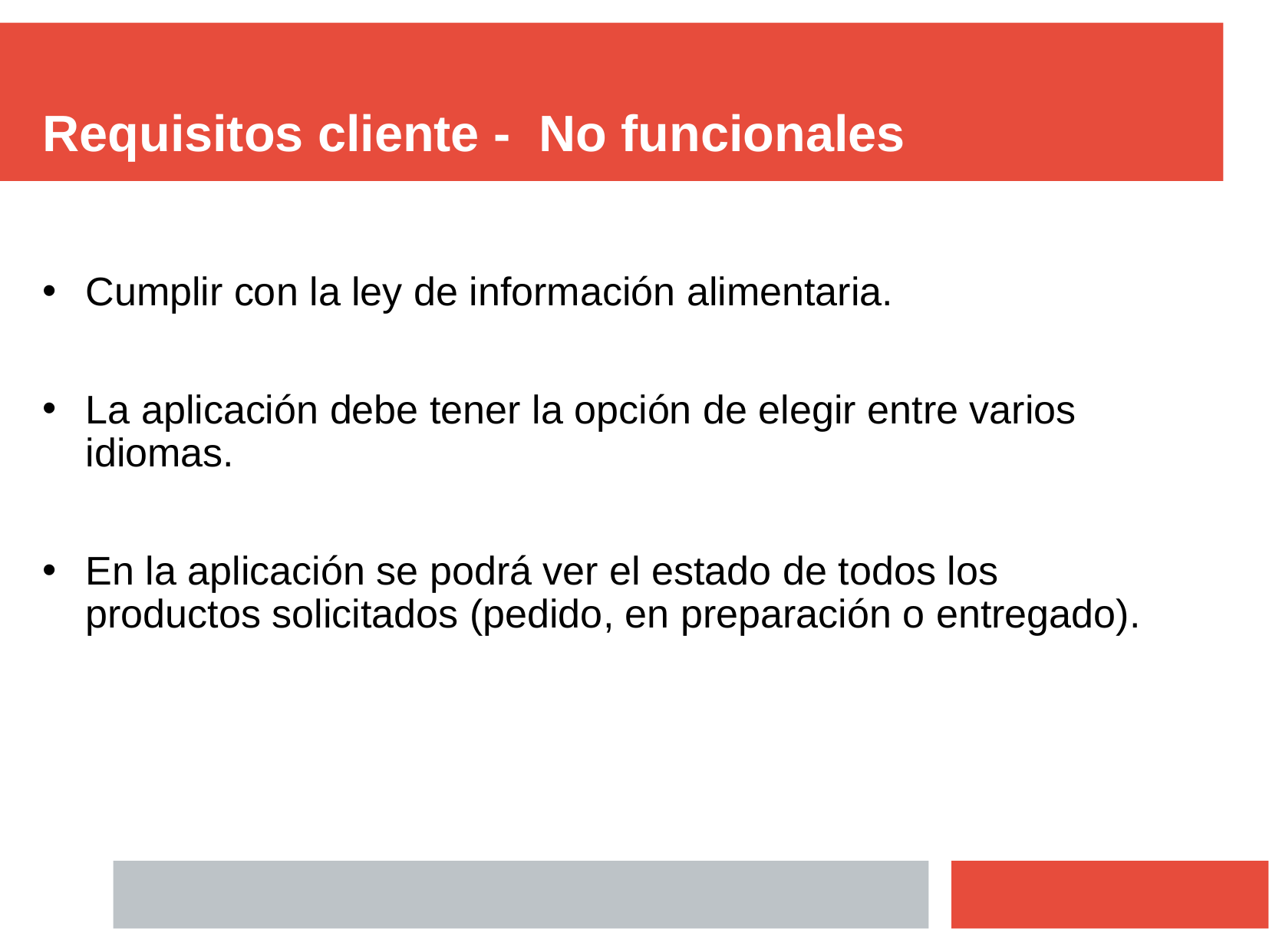

# Requisitos cliente -  No funcionales
Cumplir con la ley de información alimentaria.

La aplicación debe tener la opción de elegir entre varios idiomas.

En la aplicación se podrá ver el estado de todos los productos solicitados (pedido, en preparación o entregado).